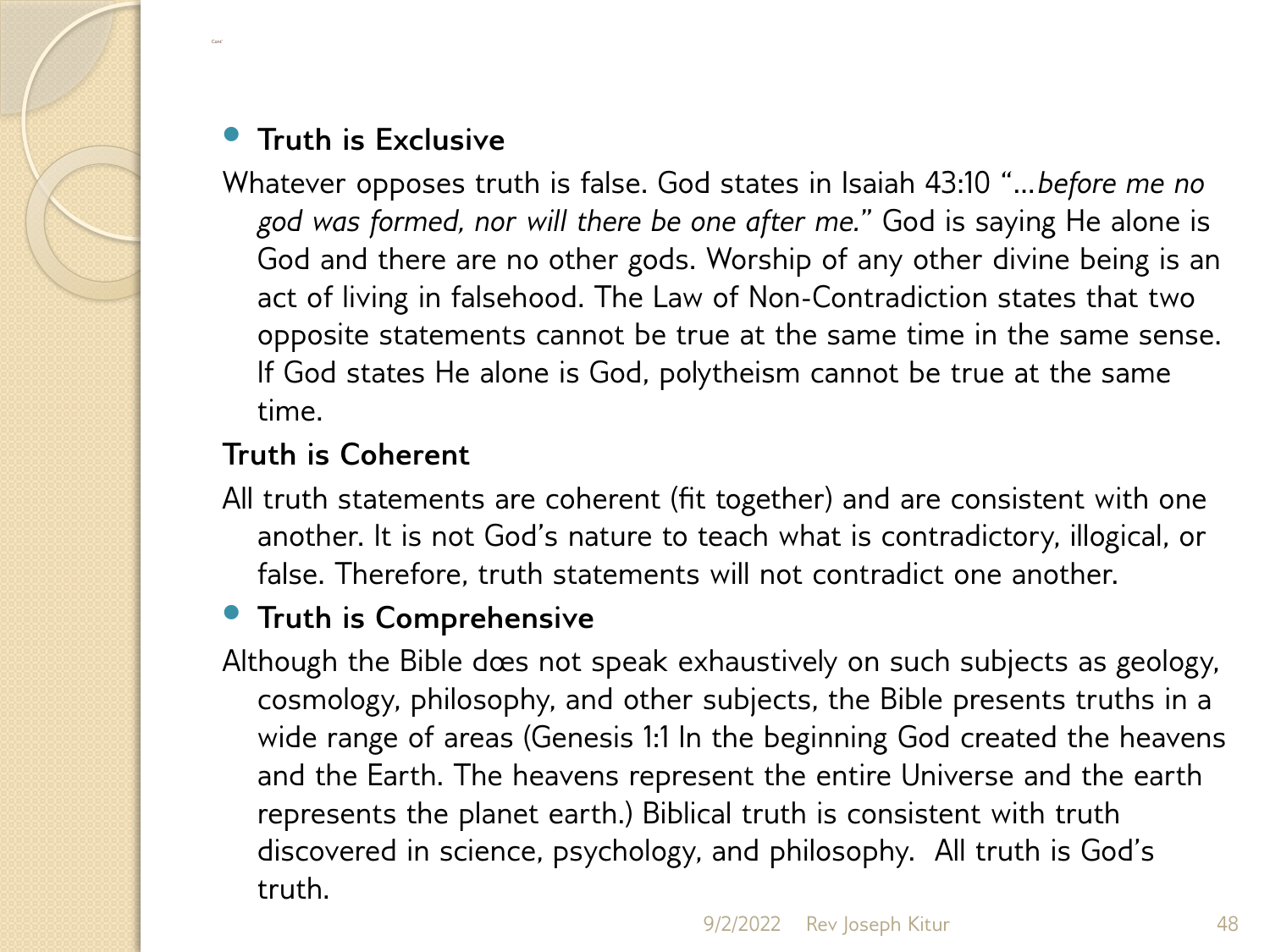

# Cont’
Truth is Exclusive
Whatever opposes truth is false. God states in Isaiah 43:10 “…before me no god was formed, nor will there be one after me.” God is saying He alone is God and there are no other gods. Worship of any other divine being is an act of living in falsehood. The Law of Non-Contradiction states that two opposite statements cannot be true at the same time in the same sense. If God states He alone is God, polytheism cannot be true at the same time.
Truth is Coherent
All truth statements are coherent (fit together) and are consistent with one another. It is not God’s nature to teach what is contradictory, illogical, or false. Therefore, truth statements will not contradict one another.
Truth is Comprehensive
Although the Bible does not speak exhaustively on such subjects as geology, cosmology, philosophy, and other subjects, the Bible presents truths in a wide range of areas (Genesis 1:1 In the beginning God created the heavens and the Earth. The heavens represent the entire Universe and the earth represents the planet earth.) Biblical truth is consistent with truth discovered in science, psychology, and philosophy.  All truth is God’s truth.
9/2/2022
Rev Joseph Kitur
48